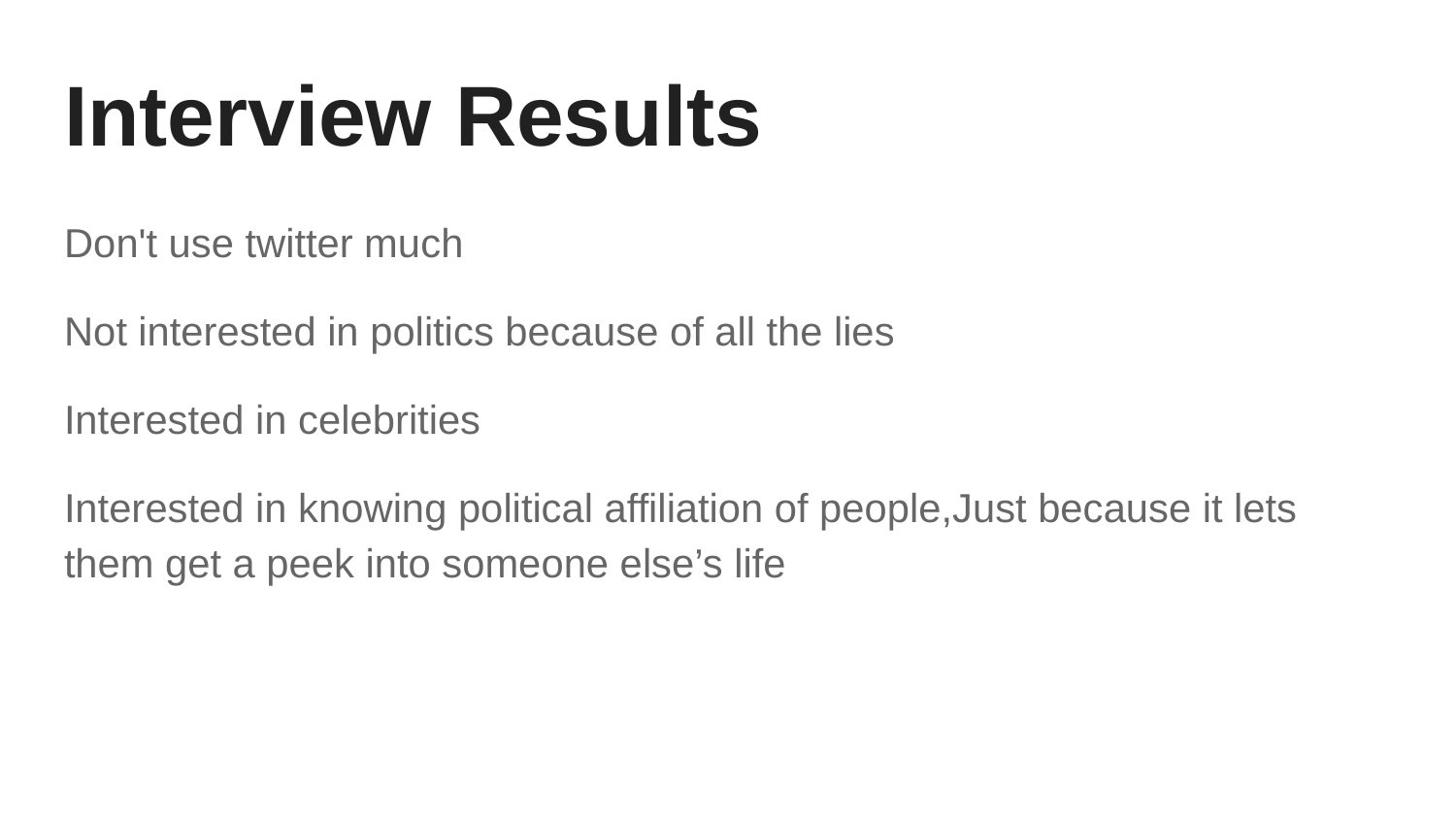

# Interview Results
Don't use twitter much
Not interested in politics because of all the lies
Interested in celebrities
Interested in knowing political affiliation of people,Just because it lets them get a peek into someone else’s life